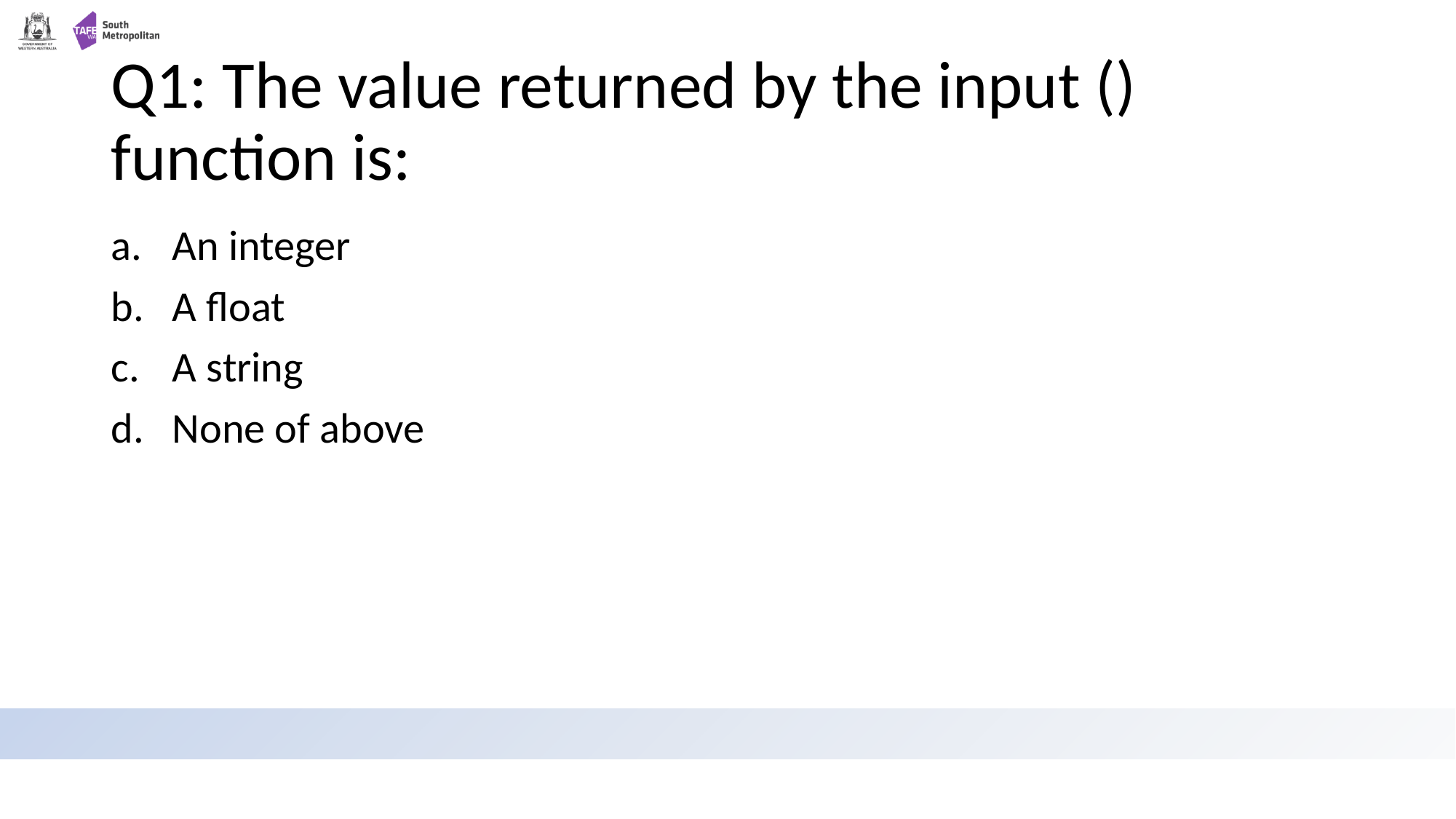

# Q1: The value returned by the input () function is:
An integer
A float
A string
None of above